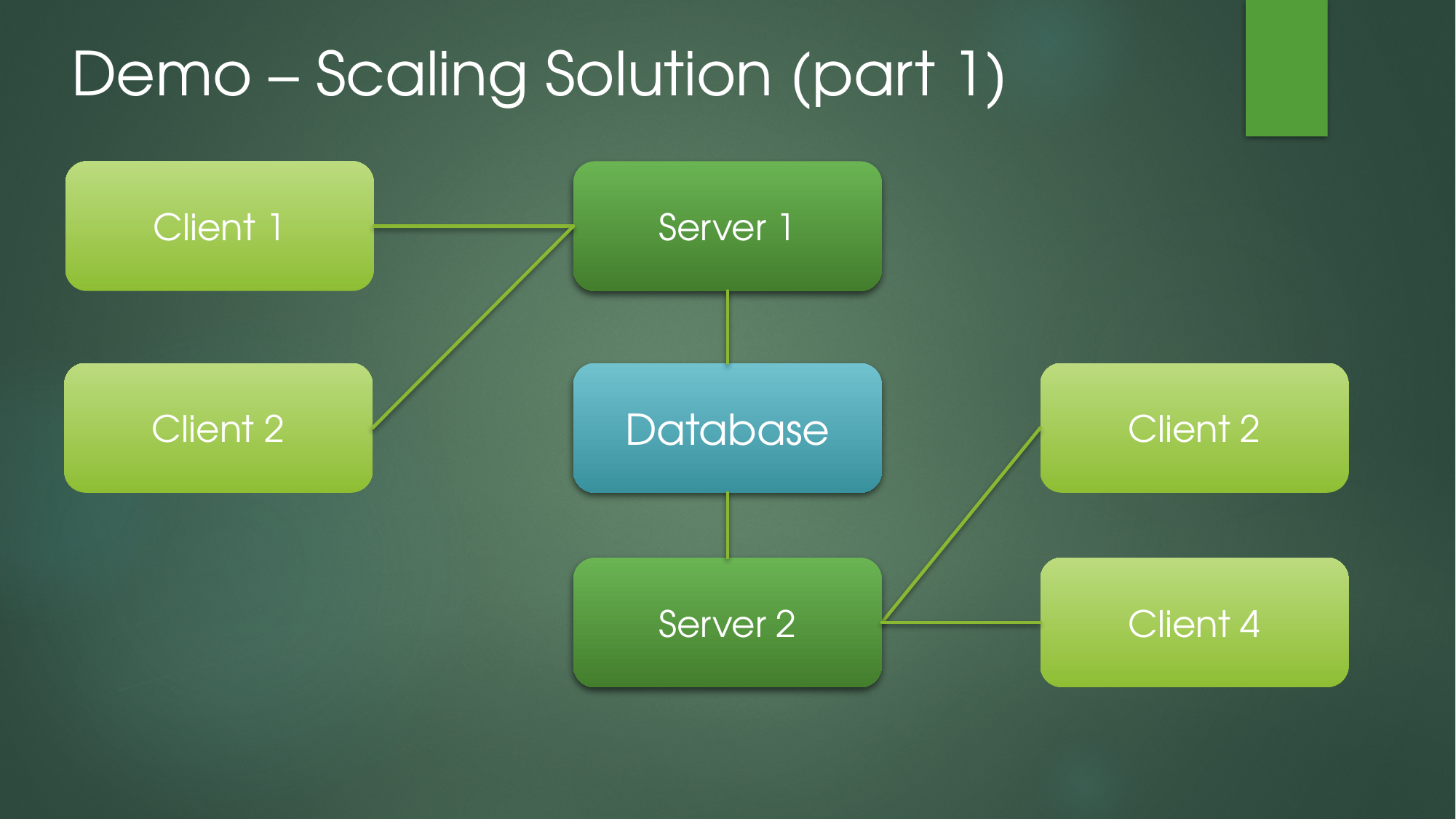

Demo – Scaling Solution (part 1)
Client 1
Server 1
Client 2
Client 2
Database
Server 2
Client 4